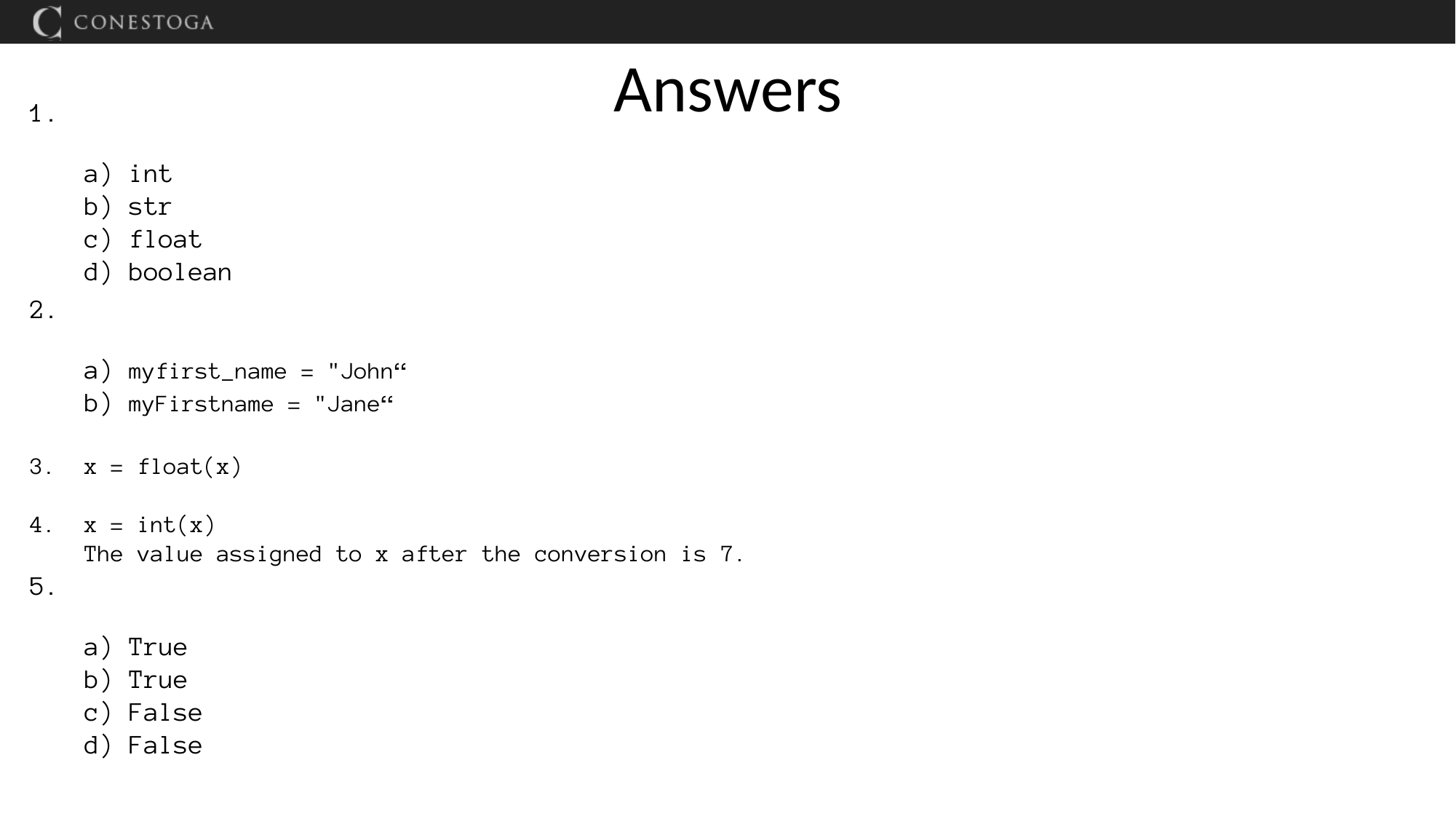

# Answers
a) int
b) str
c) float
d) boolean
a) myfirst_name = "John“
b) myFirstname = "Jane“

x = float(x)
x = int(x)
The value assigned to x after the conversion is 7.
a) True
b) True
c) False
d) False